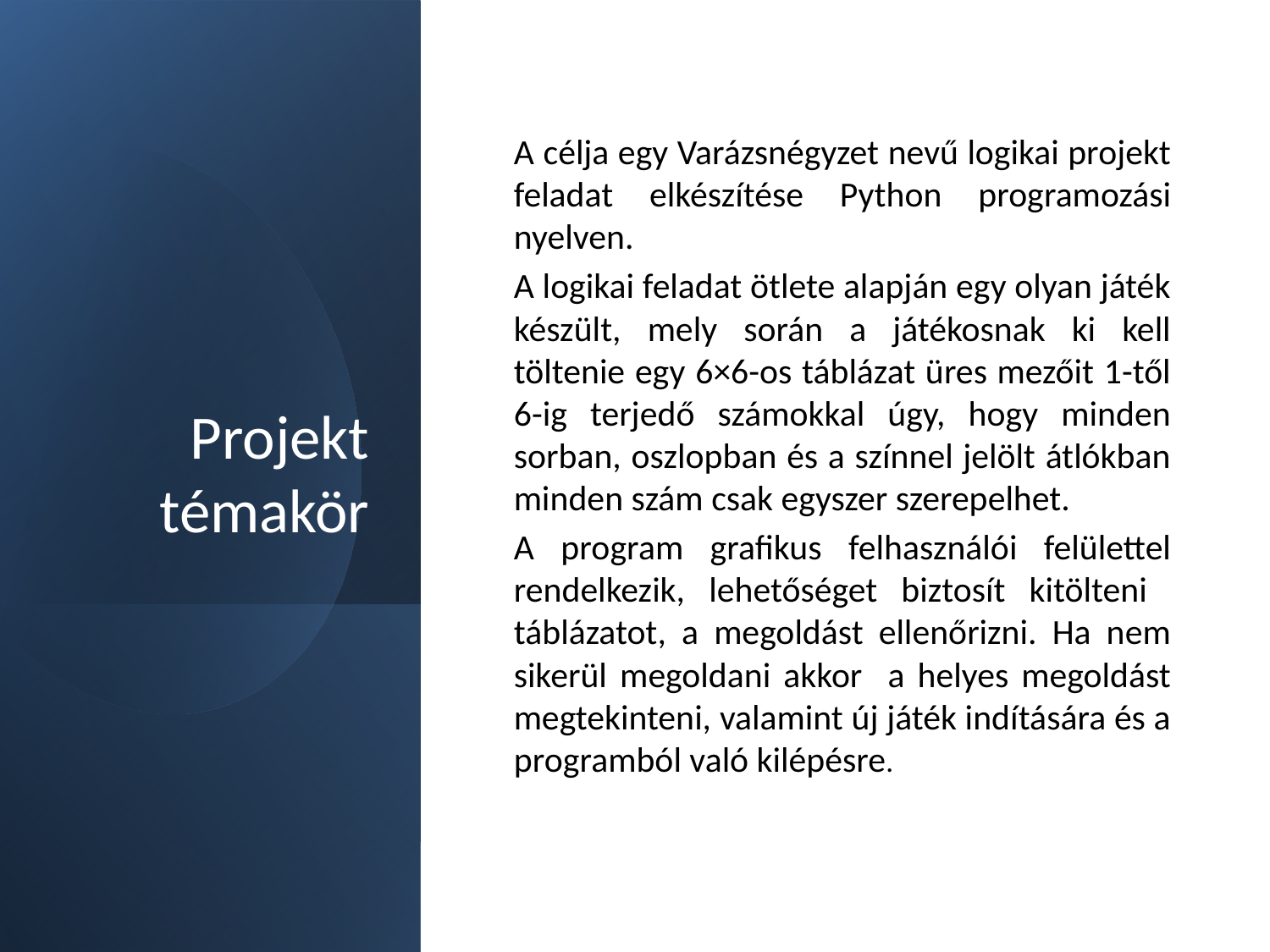

# Projekt témakör
A célja egy Varázsnégyzet nevű logikai projekt feladat elkészítése Python programozási nyelven.
A logikai feladat ötlete alapján egy olyan játék készült, mely során a játékosnak ki kell töltenie egy 6×6-os táblázat üres mezőit 1-től 6-ig terjedő számokkal úgy, hogy minden sorban, oszlopban és a színnel jelölt átlókban minden szám csak egyszer szerepelhet.
A program grafikus felhasználói felülettel rendelkezik, lehetőséget biztosít kitölteni  táblázatot, a megoldást ellenőrizni. Ha nem sikerül megoldani akkor  a helyes megoldást megtekinteni, valamint új játék indítására és a programból való kilépésre.